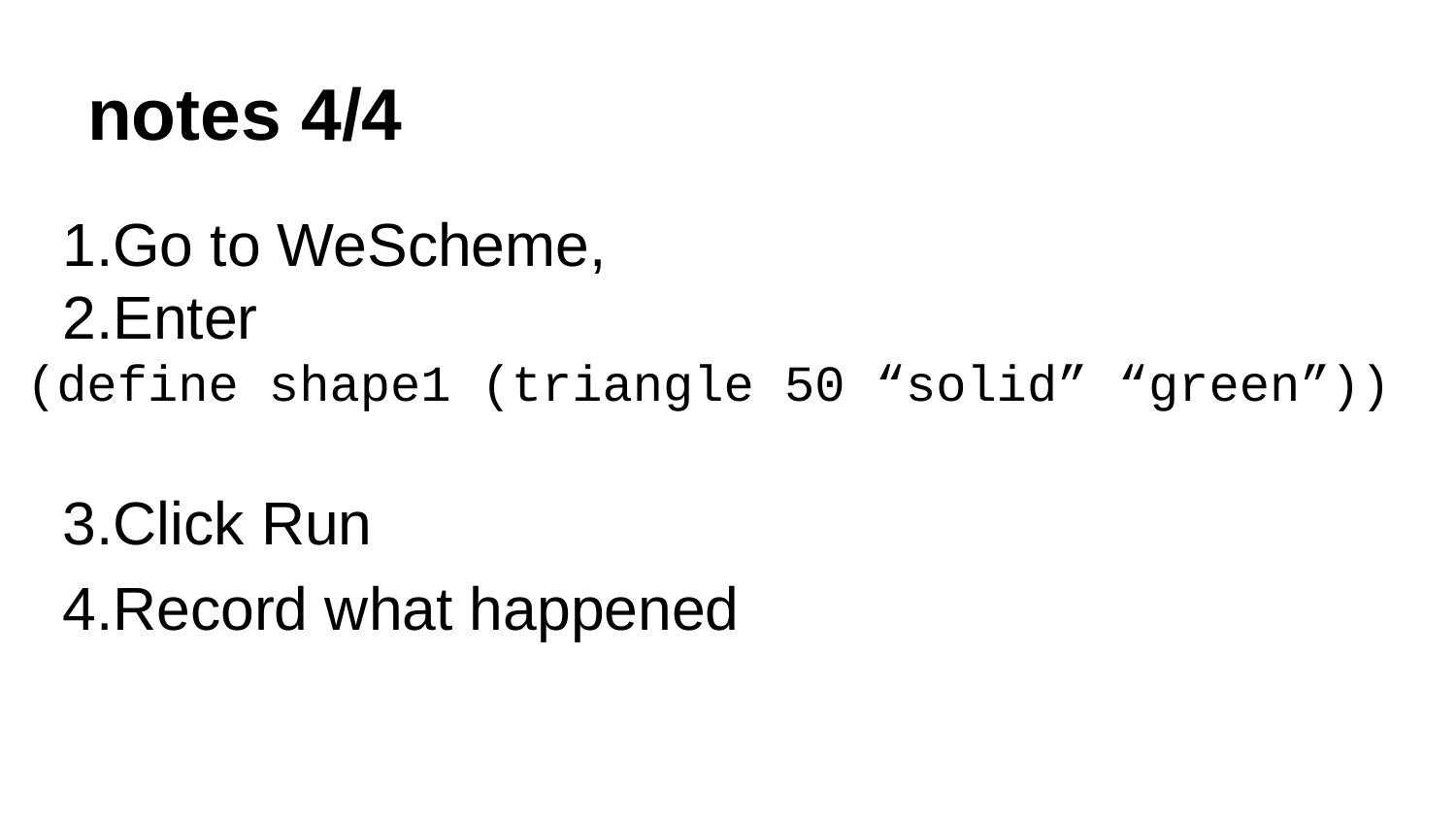

# notes 4/4
Go to WeScheme,
Enter
(define shape1 (triangle 50 “solid” “green”))

Click Run
Record what happened